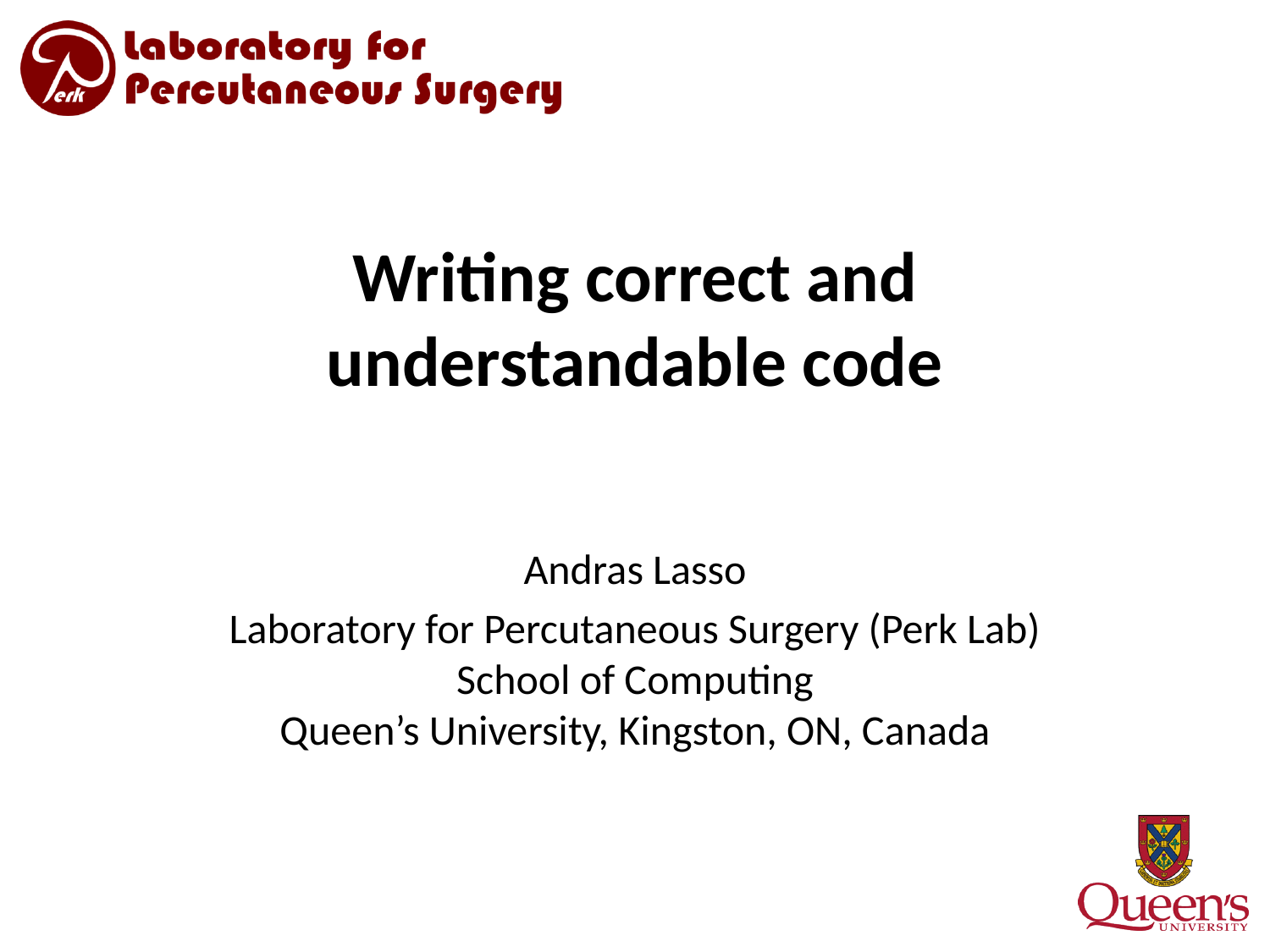

# Writing correct and understandable code
Andras Lasso
Laboratory for Percutaneous Surgery (Perk Lab)
School of Computing
Queen’s University, Kingston, ON, Canada